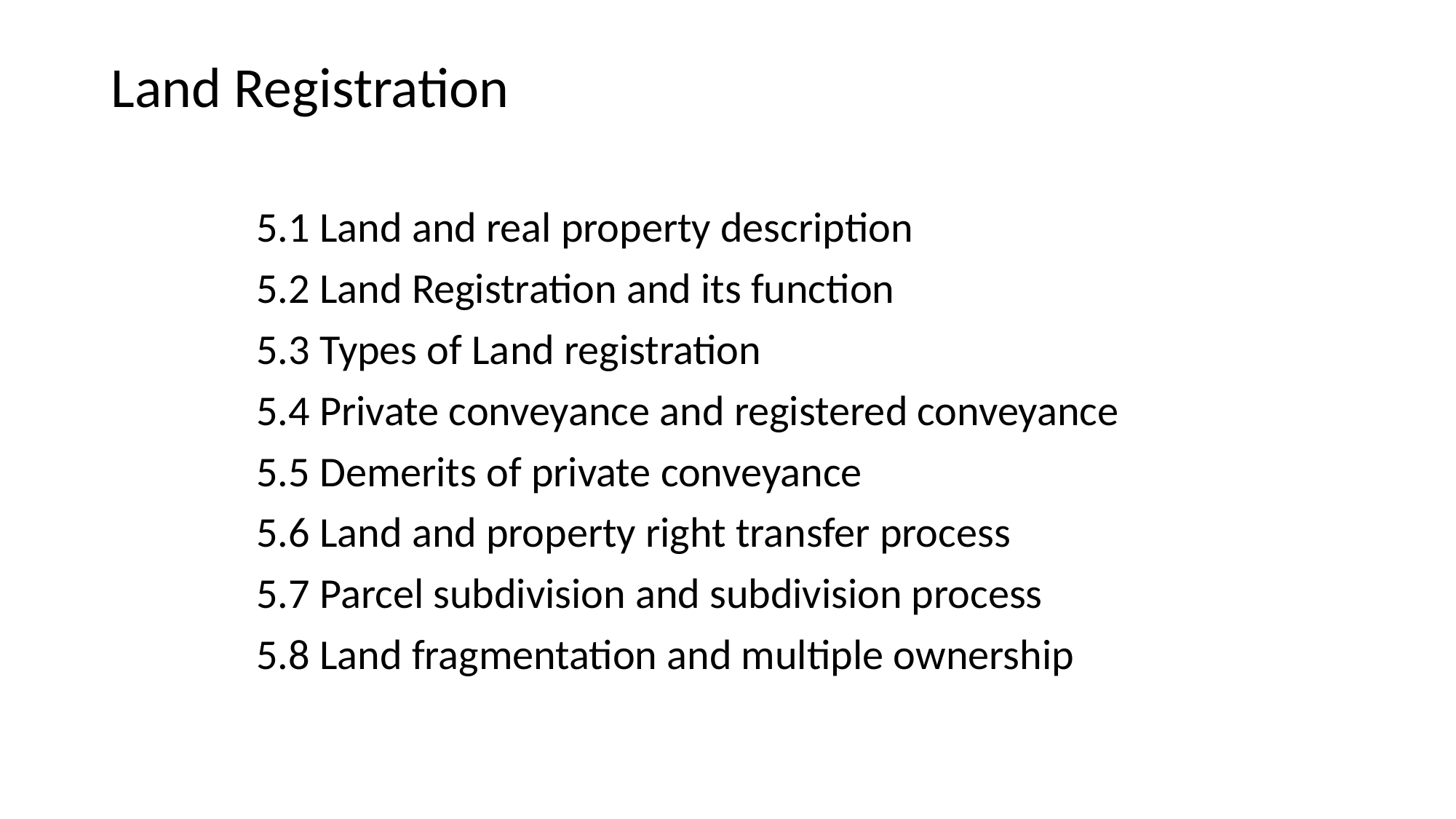

# Land Registration
5.1 Land and real property description
5.2 Land Registration and its function
5.3 Types of Land registration
5.4 Private conveyance and registered conveyance
5.5 Demerits of private conveyance
5.6 Land and property right transfer process
5.7 Parcel subdivision and subdivision process
5.8 Land fragmentation and multiple ownership